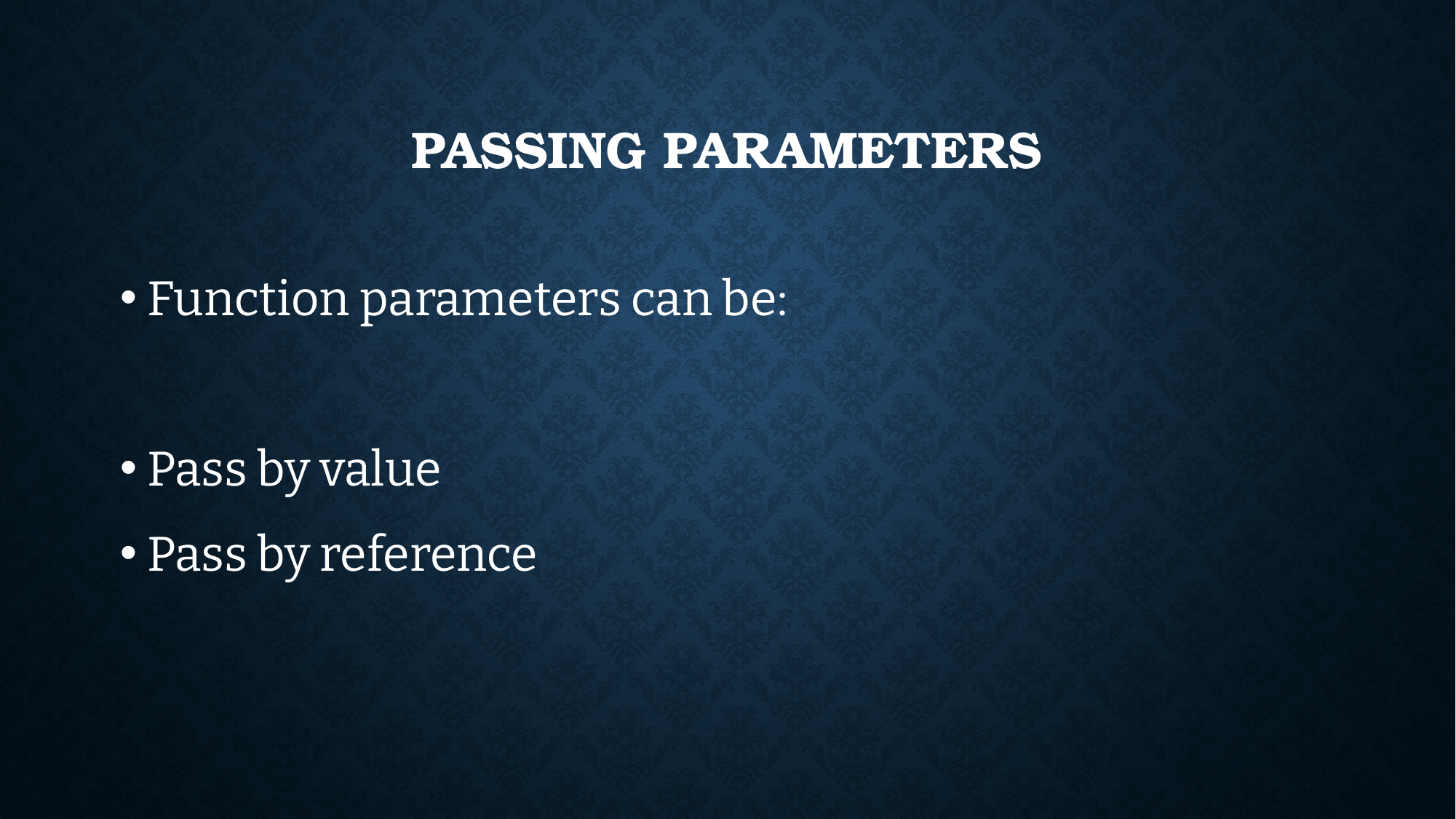

# Passing parameters
Function parameters can be:

Pass by value
Pass by reference